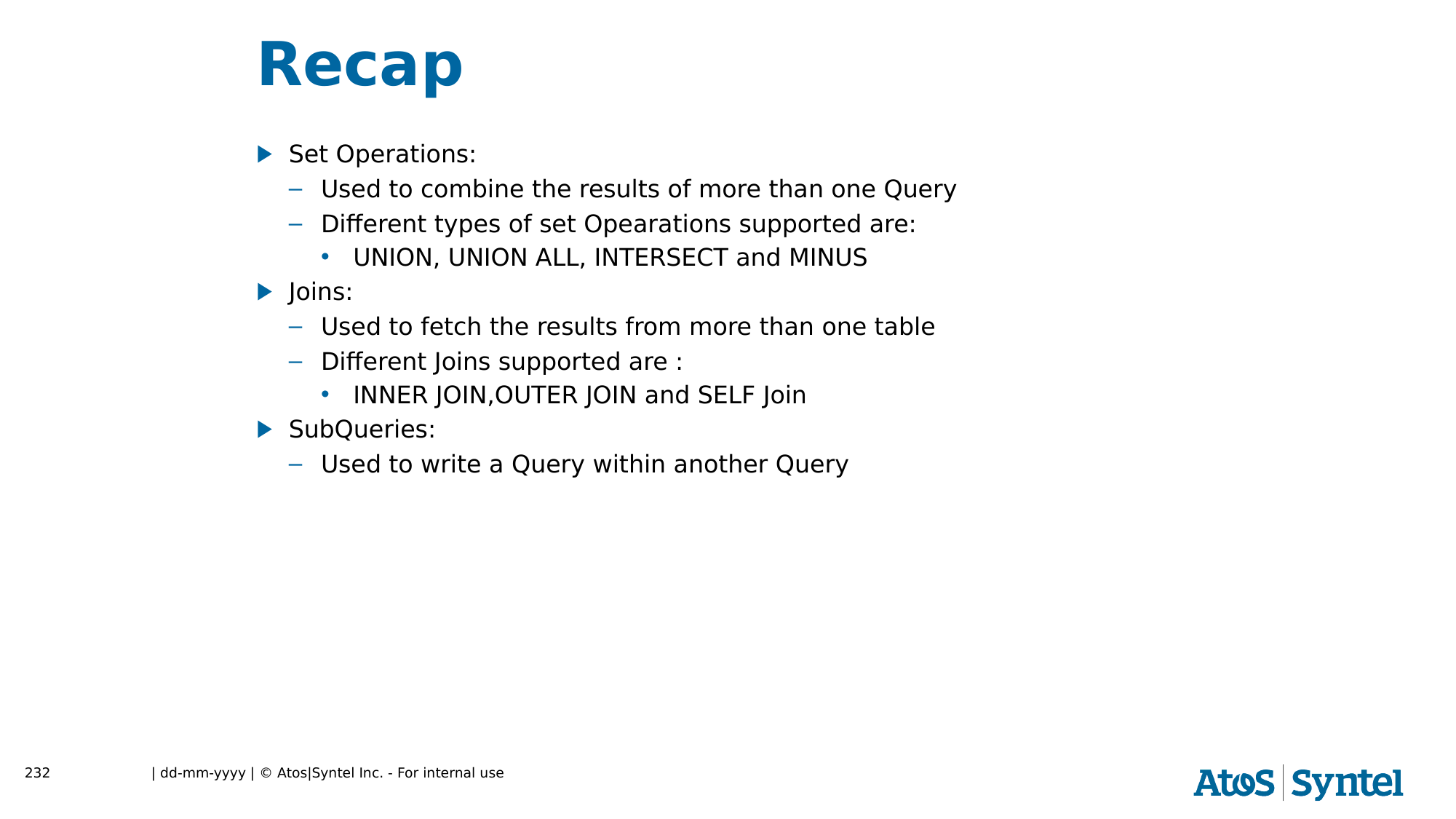

# Recap
Set Operations:
Used to combine the results of more than one Query
Different types of set Opearations supported are:
UNION, UNION ALL, INTERSECT and MINUS
Joins:
Used to fetch the results from more than one table
Different Joins supported are :
INNER JOIN,OUTER JOIN and SELF Join
SubQueries:
Used to write a Query within another Query